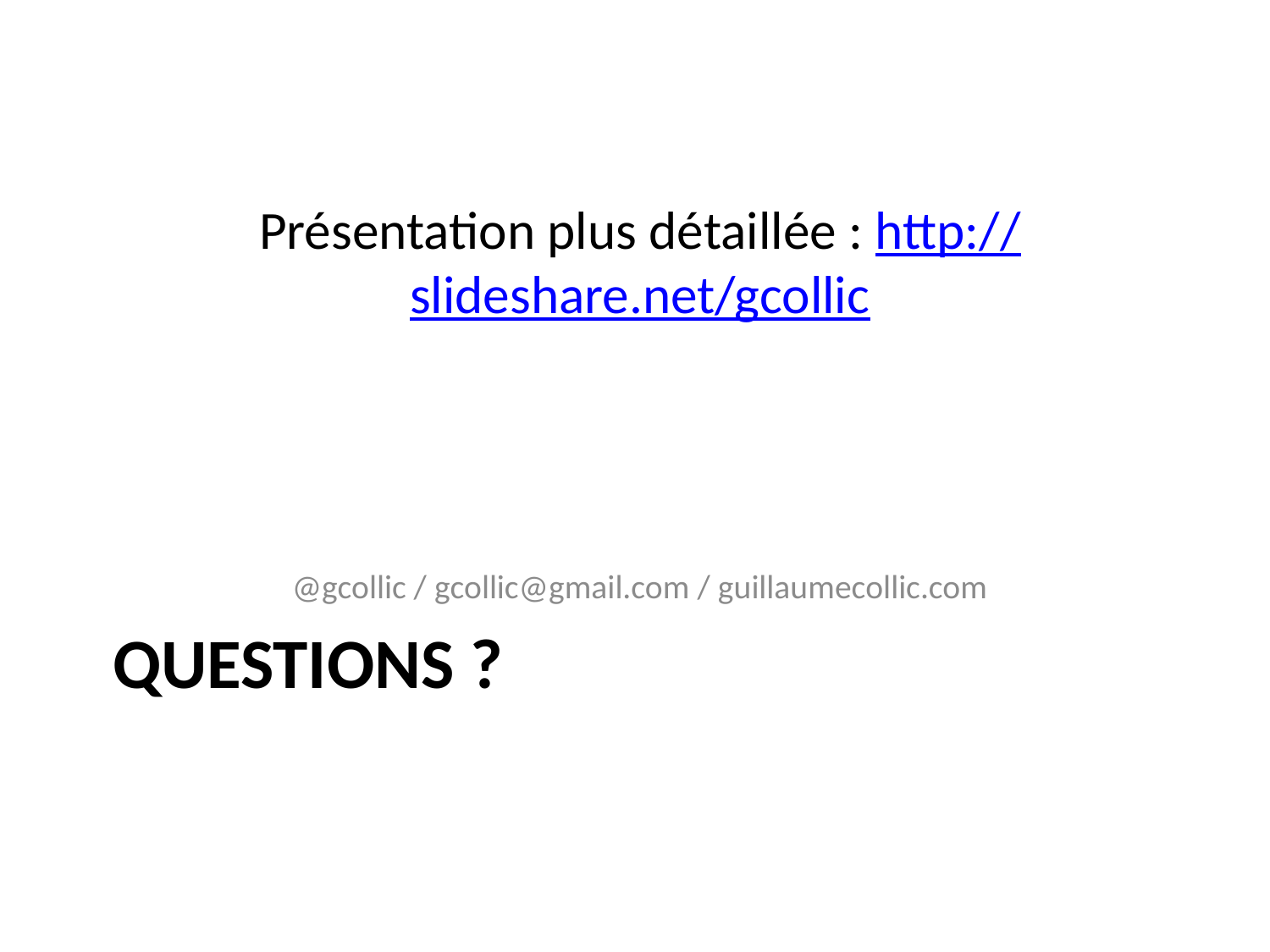

Présentation plus détaillée : http://slideshare.net/gcollic

@gcollic / gcollic@gmail.com / guillaumecollic.com
# Questions ?